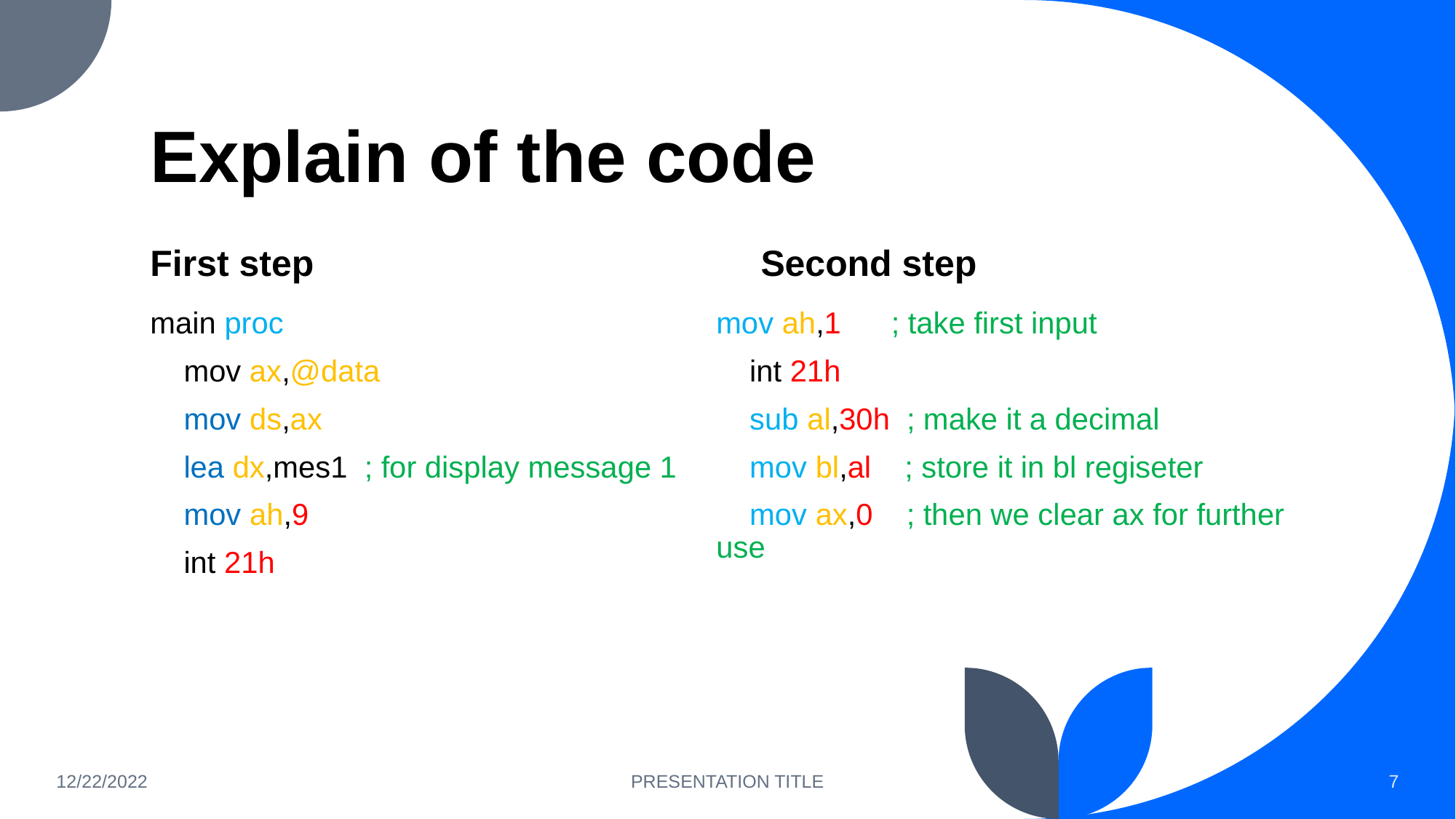

# Explain of the code
First step
Second step
mov ah,1      ; take first input
    int 21h
    sub al,30h  ; make it a decimal
    mov bl,al    ; store it in bl regiseter
    mov ax,0    ; then we clear ax for further use
main proc
    mov ax,@data
    mov ds,ax
    lea dx,mes1  ; for display message 1
    mov ah,9
    int 21h
12/22/2022
PRESENTATION TITLE
7